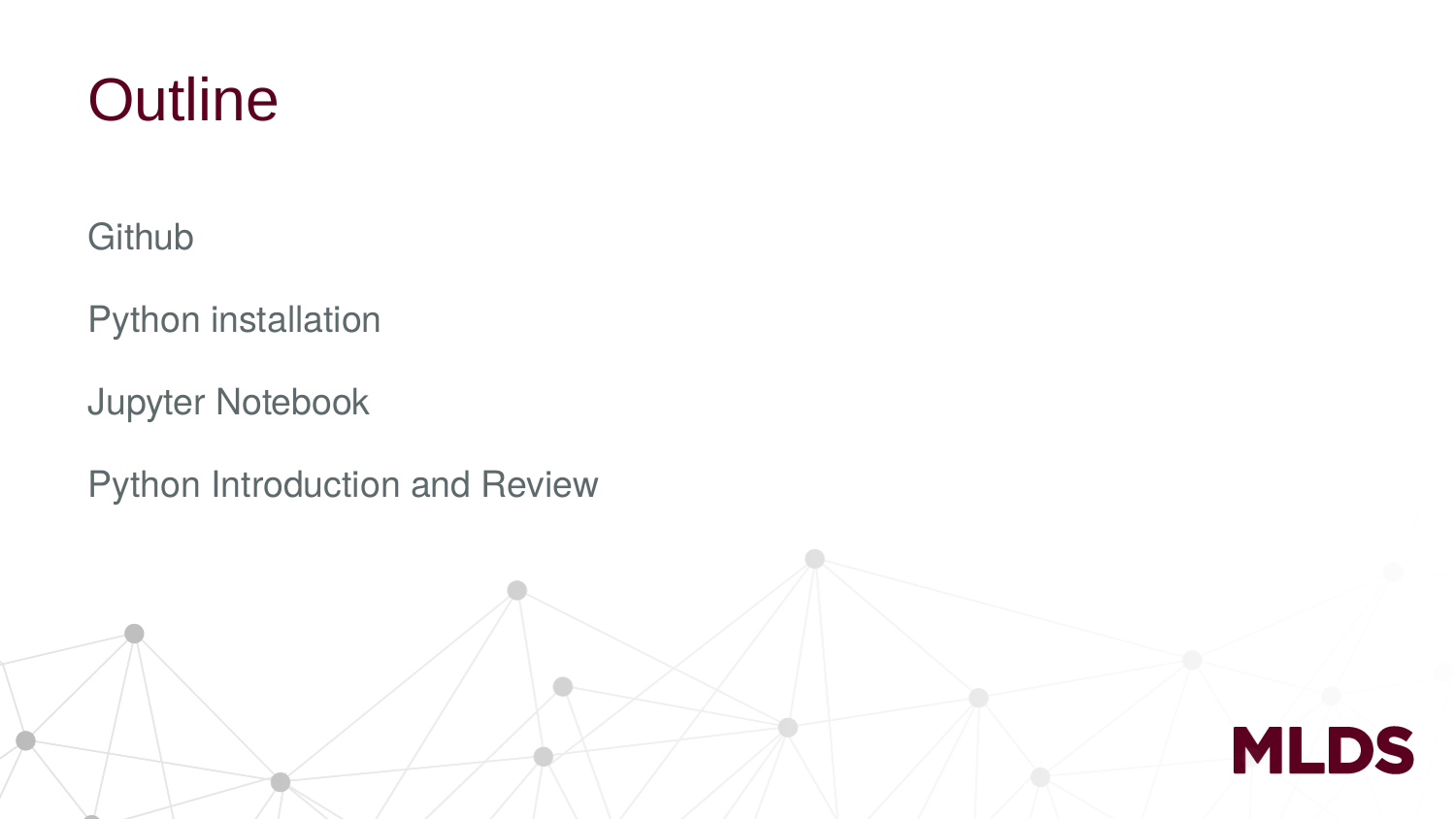

# Outline
Github
Python installation
Jupyter Notebook
Python Introduction and Review